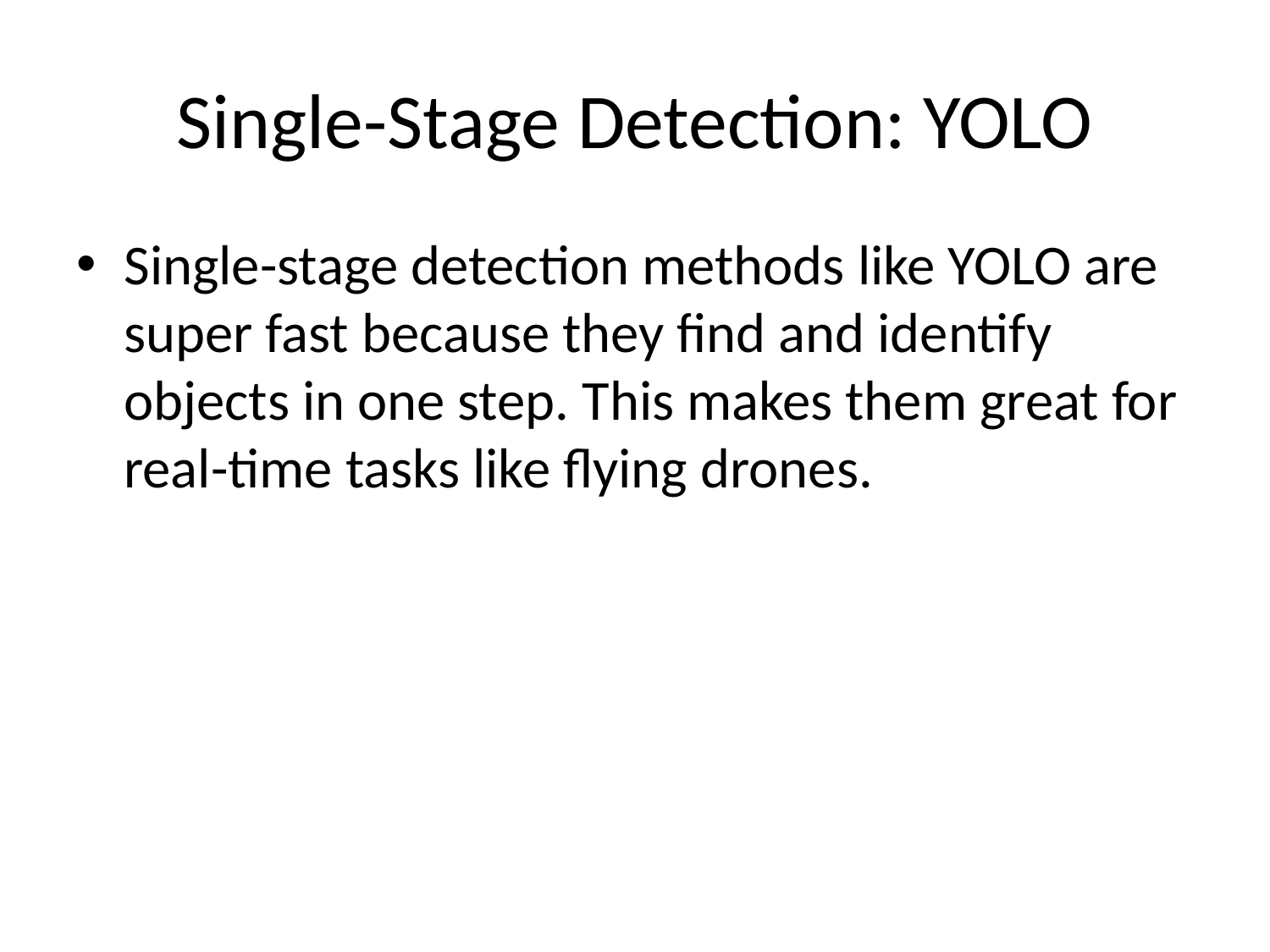

# Single-Stage Detection: YOLO
Single-stage detection methods like YOLO are super fast because they find and identify objects in one step. This makes them great for real-time tasks like flying drones.